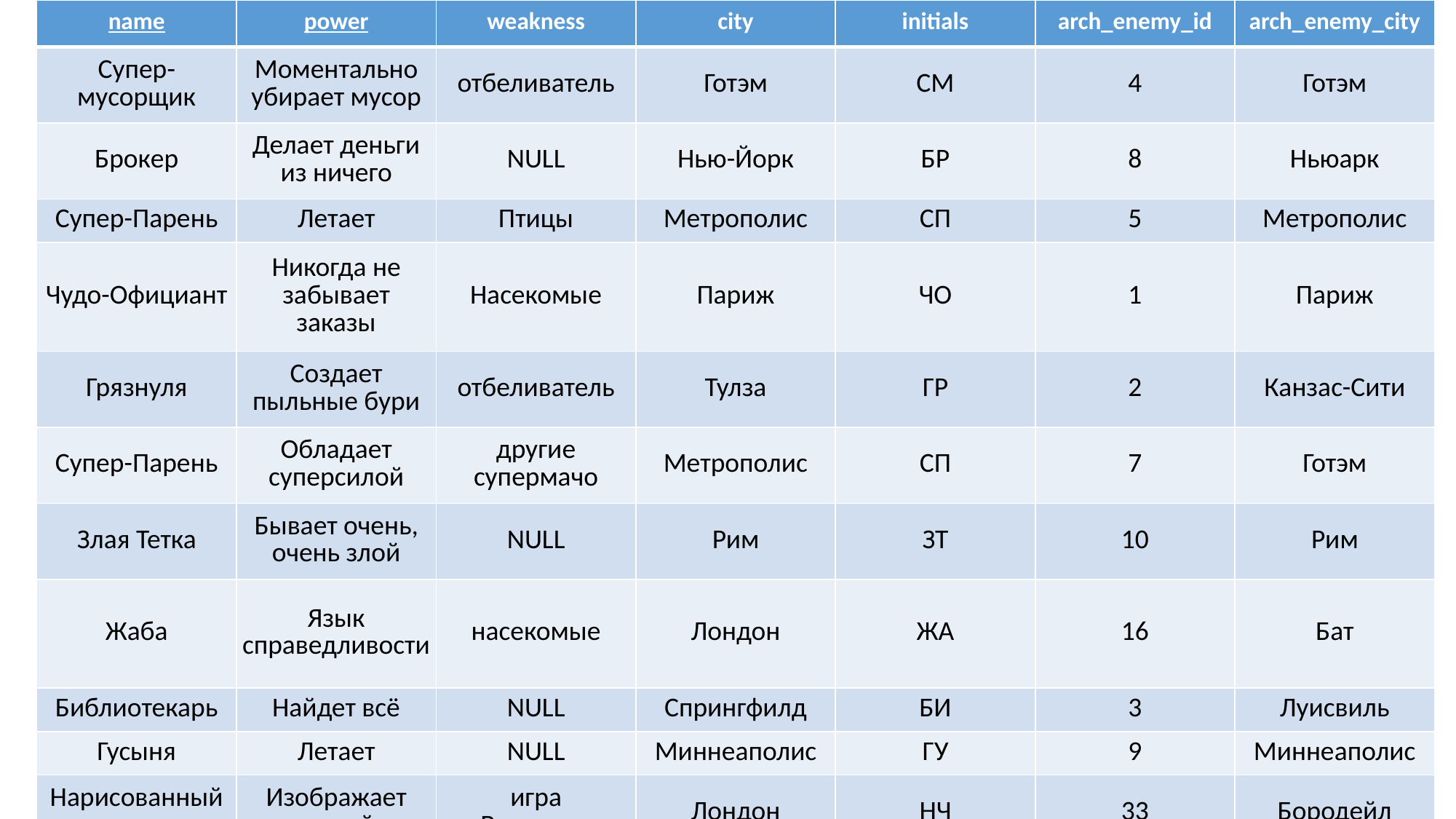

| name | power | weakness | city | initials | arch\_enemy\_id | arch\_enemy\_city |
| --- | --- | --- | --- | --- | --- | --- |
| Супер-мусорщик | Моментально убирает мусор | отбеливатель | Готэм | СМ | 4 | Готэм |
| Брокер | Делает деньги из ничего | NULL | Нью-Йорк | БР | 8 | Ньюарк |
| Супер-Парень | Летает | Птицы | Метрополис | СП | 5 | Метрополис |
| Чудо-Официант | Никогда не забывает заказы | Насекомые | Париж | ЧО | 1 | Париж |
| Грязнуля | Создает пыльные бури | отбеливатель | Тулза | ГР | 2 | Канзас-Сити |
| Супер-Парень | Обладает суперсилой | другие супермачо | Метрополис | СП | 7 | Готэм |
| Злая Тетка | Бывает очень, очень злой | NULL | Рим | ЗТ | 10 | Рим |
| Жаба | Язык справедливости | насекомые | Лондон | ЖА | 16 | Бат |
| Библиотекарь | Найдет всё | NULL | Спрингфилд | БИ | 3 | Луисвиль |
| Гусыня | Летает | NULL | Миннеаполис | ГУ | 9 | Миннеаполис |
| Нарисованный человечек | Изображает людей | игра «Виселица» | Лондон | НЧ | 33 | Бородейл |
#